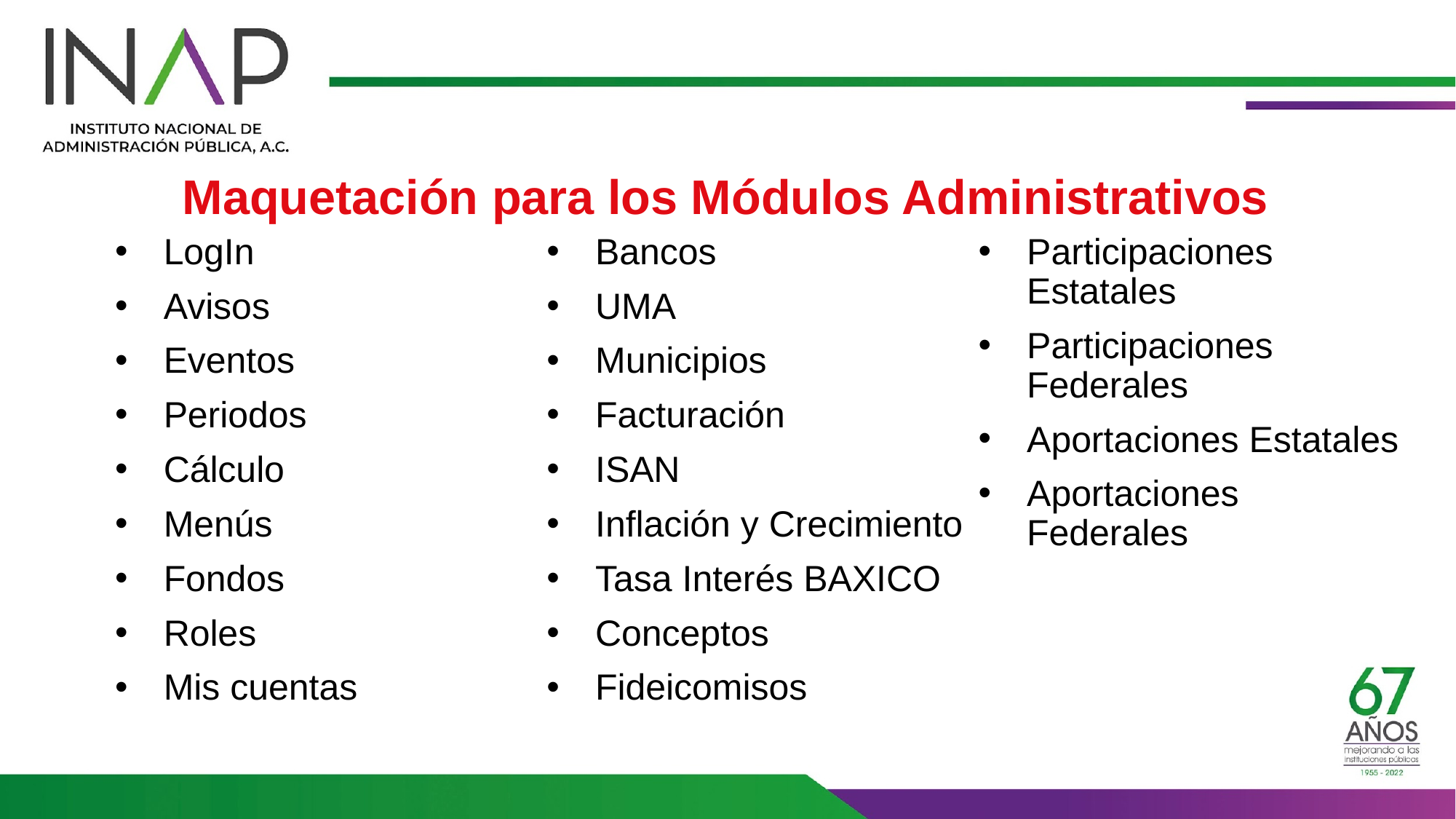

Maquetación para los Módulos Administrativos
LogIn
Avisos
Eventos
Periodos
Cálculo
Menús
Fondos
Roles
Mis cuentas
Bancos
UMA
Municipios
Facturación
ISAN
Inflación y Crecimiento
Tasa Interés BAXICO
Conceptos
Fideicomisos
Participaciones Estatales
Participaciones Federales
Aportaciones Estatales
Aportaciones Federales